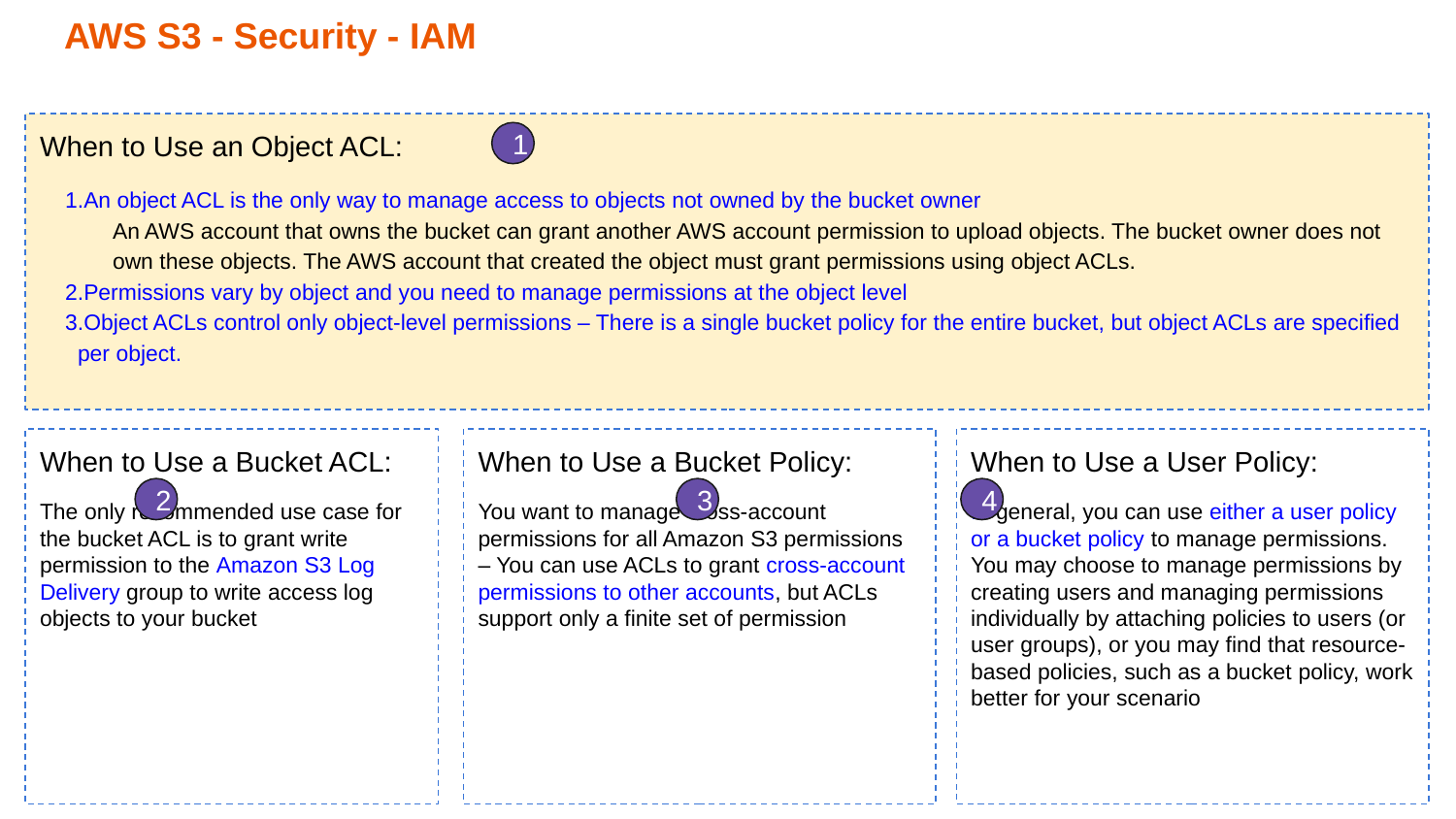

# AWS S3 - Security - IAM
When to Use an Object ACL:
An object ACL is the only way to manage access to objects not owned by the bucket owner
An AWS account that owns the bucket can grant another AWS account permission to upload objects. The bucket owner does not own these objects. The AWS account that created the object must grant permissions using object ACLs.
Permissions vary by object and you need to manage permissions at the object level
Object ACLs control only object-level permissions – There is a single bucket policy for the entire bucket, but object ACLs are specified per object.
1
When to Use a Bucket ACL:
The only recommended use case for the bucket ACL is to grant write permission to the Amazon S3 Log Delivery group to write access log objects to your bucket

When to Use a Bucket Policy:
You want to manage cross-account permissions for all Amazon S3 permissions – You can use ACLs to grant cross-account permissions to other accounts, but ACLs support only a finite set of permission

When to Use a User Policy:
In general, you can use either a user policy or a bucket policy to manage permissions. You may choose to manage permissions by creating users and managing permissions individually by attaching policies to users (or user groups), or you may find that resource-based policies, such as a bucket policy, work better for your scenario
2
3
4